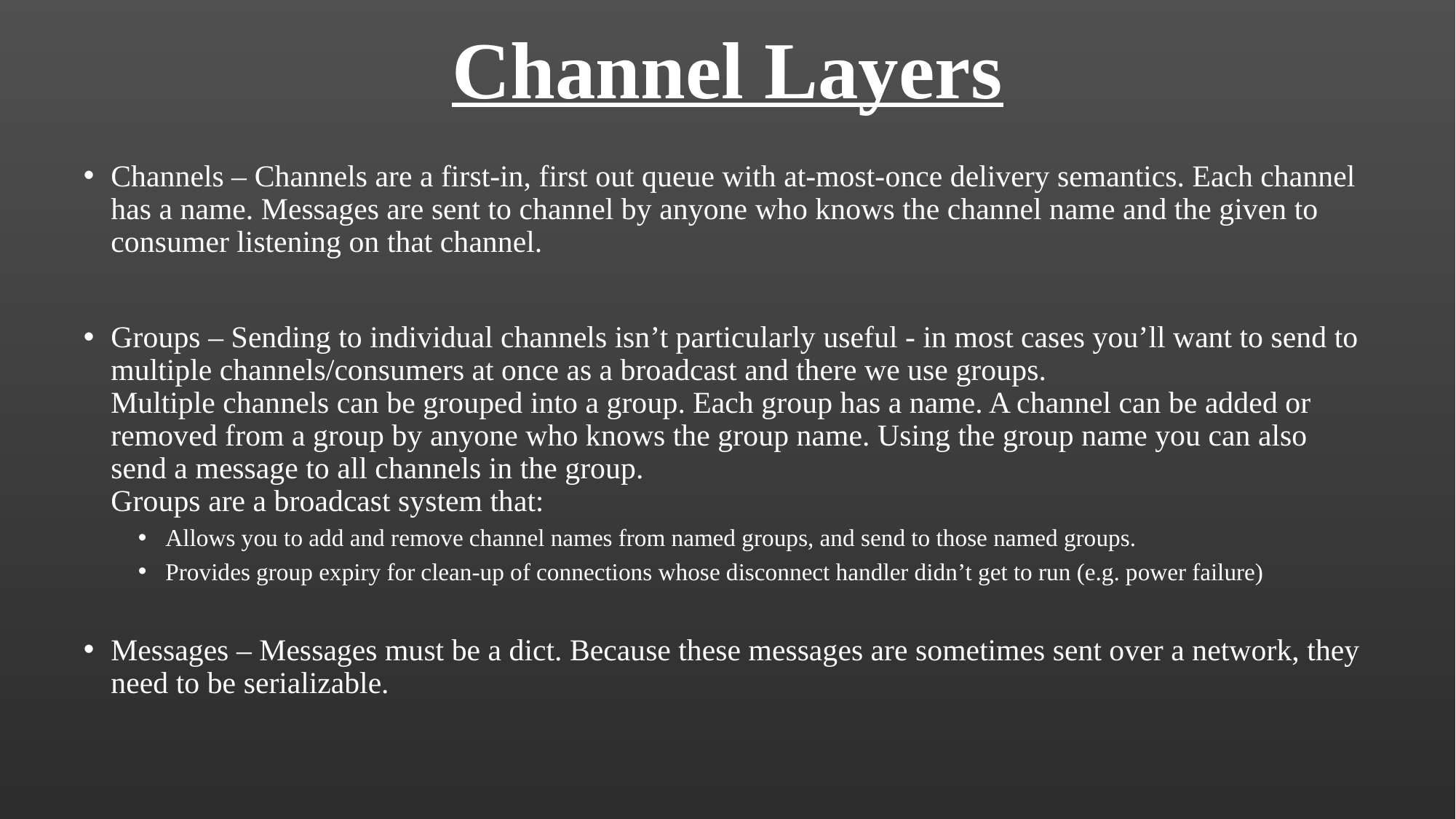

# Channel Layers
Channels – Channels are a first-in, first out queue with at-most-once delivery semantics. Each channel has a name. Messages are sent to channel by anyone who knows the channel name and the given to consumer listening on that channel.

Groups – Sending to individual channels isn’t particularly useful - in most cases you’ll want to send to multiple channels/consumers at once as a broadcast and there we use groups.
Multiple channels can be grouped into a group. Each group has a name. A channel can be added or removed from a group by anyone who knows the group name. Using the group name you can also send a message to all channels in the group.
Groups are a broadcast system that:
Allows you to add and remove channel names from named groups, and send to those named groups.
Provides group expiry for clean-up of connections whose disconnect handler didn’t get to run (e.g. power failure)

Messages – Messages must be a dict. Because these messages are sometimes sent over a network, they need to be serializable.